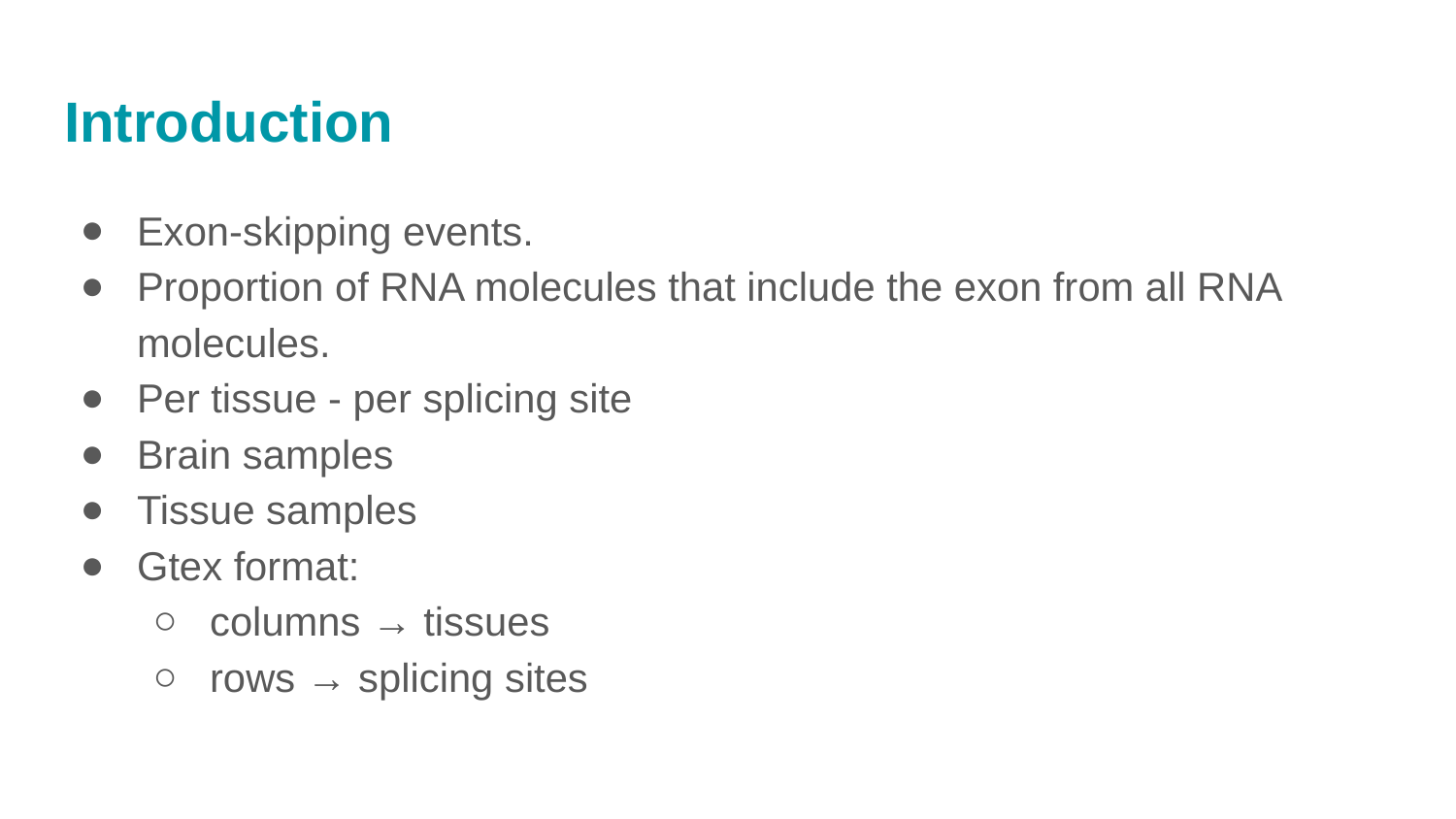

# Introduction
Exon-skipping events.
Proportion of RNA molecules that include the exon from all RNA molecules.
Per tissue - per splicing site
Brain samples
Tissue samples
Gtex format:
columns → tissues
rows → splicing sites